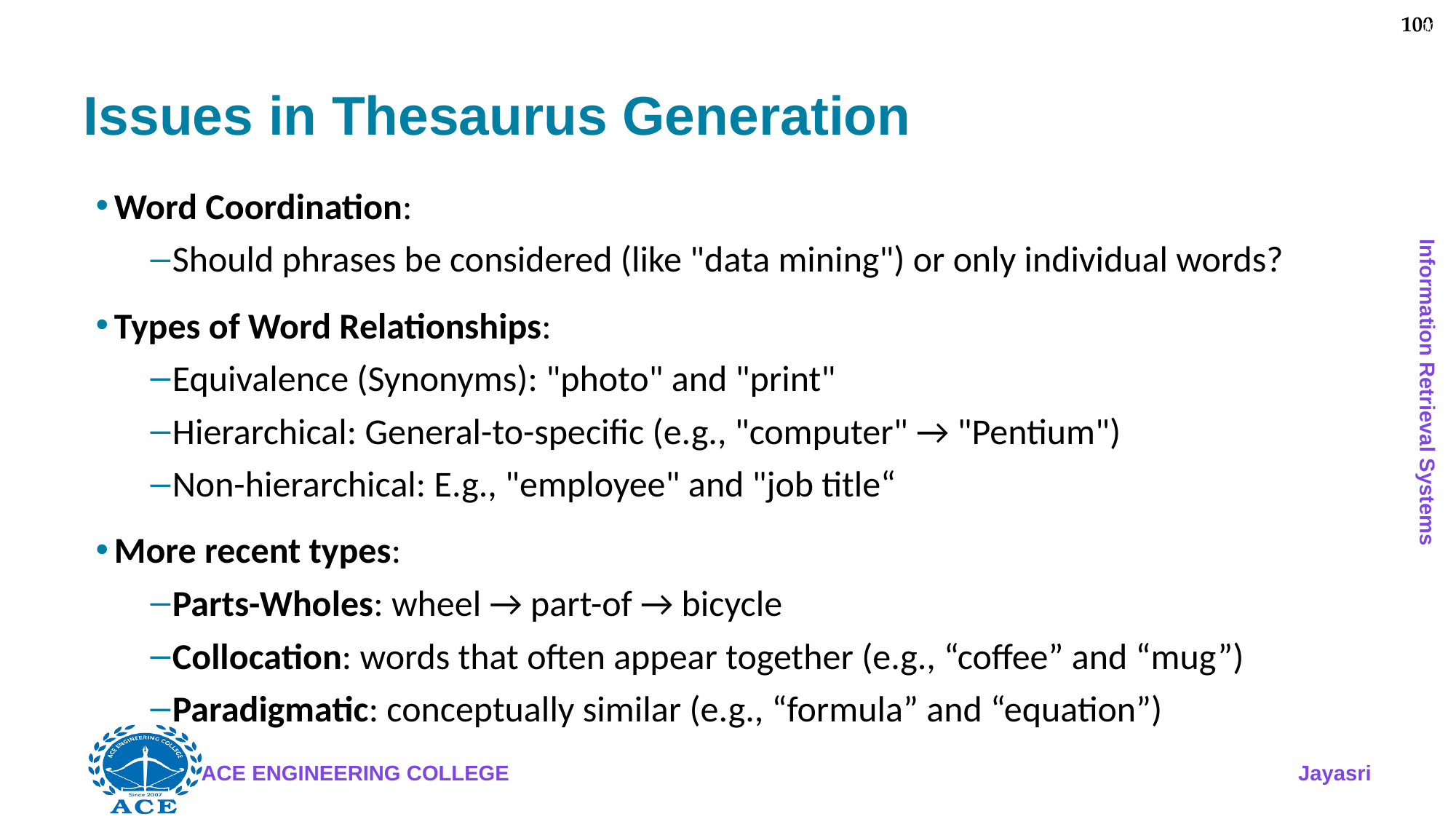

100
# Issues in Thesaurus Generation
Word Coordination:
Should phrases be considered (like "data mining") or only individual words?
Types of Word Relationships:
Equivalence (Synonyms): "photo" and "print"
Hierarchical: General-to-specific (e.g., "computer" → "Pentium")
Non-hierarchical: E.g., "employee" and "job title“
More recent types:
Parts-Wholes: wheel → part-of → bicycle
Collocation: words that often appear together (e.g., “coffee” and “mug”)
Paradigmatic: conceptually similar (e.g., “formula” and “equation”)